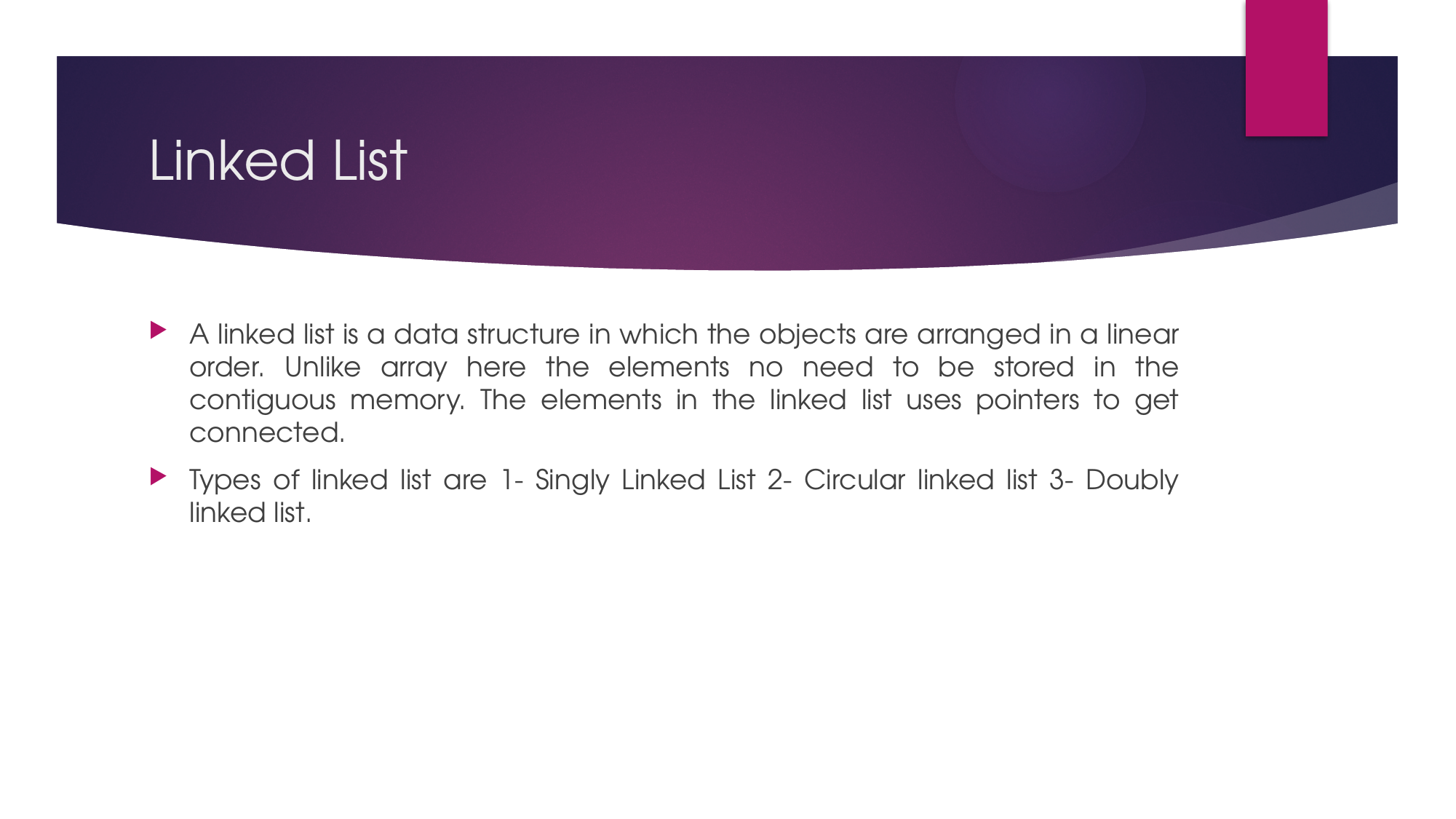

# Linked List
A linked list is a data structure in which the objects are arranged in a linear order. Unlike array here the elements no need to be stored in the contiguous memory. The elements in the linked list uses pointers to get connected.
Types of linked list are 1- Singly Linked List 2- Circular linked list 3- Doubly linked list.